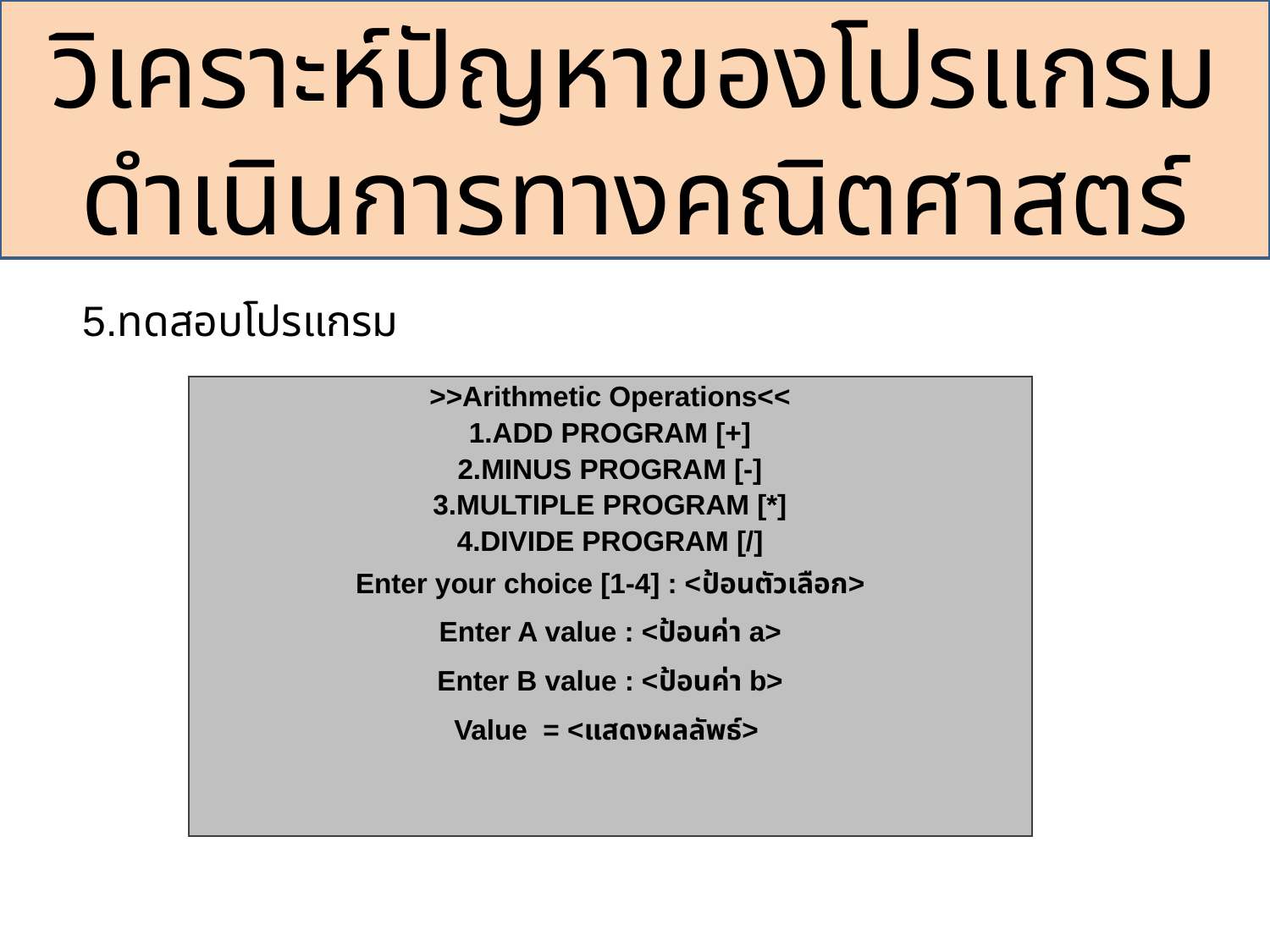

วิเคราะห์ปัญหาของโปรแกรม
ดำเนินการทางคณิตศาสตร์
5.ทดสอบโปรแกรม
| >>Arithmetic Operations<< 1.ADD PROGRAM [+] 2.MINUS PROGRAM [-] 3.MULTIPLE PROGRAM [\*] 4.DIVIDE PROGRAM [/] Enter your choice [1-4] : <ป้อนตัวเลือก> Enter A value : <ป้อนค่า a> Enter B value : <ป้อนค่า b> Value = <แสดงผลลัพธ์> |
| --- |